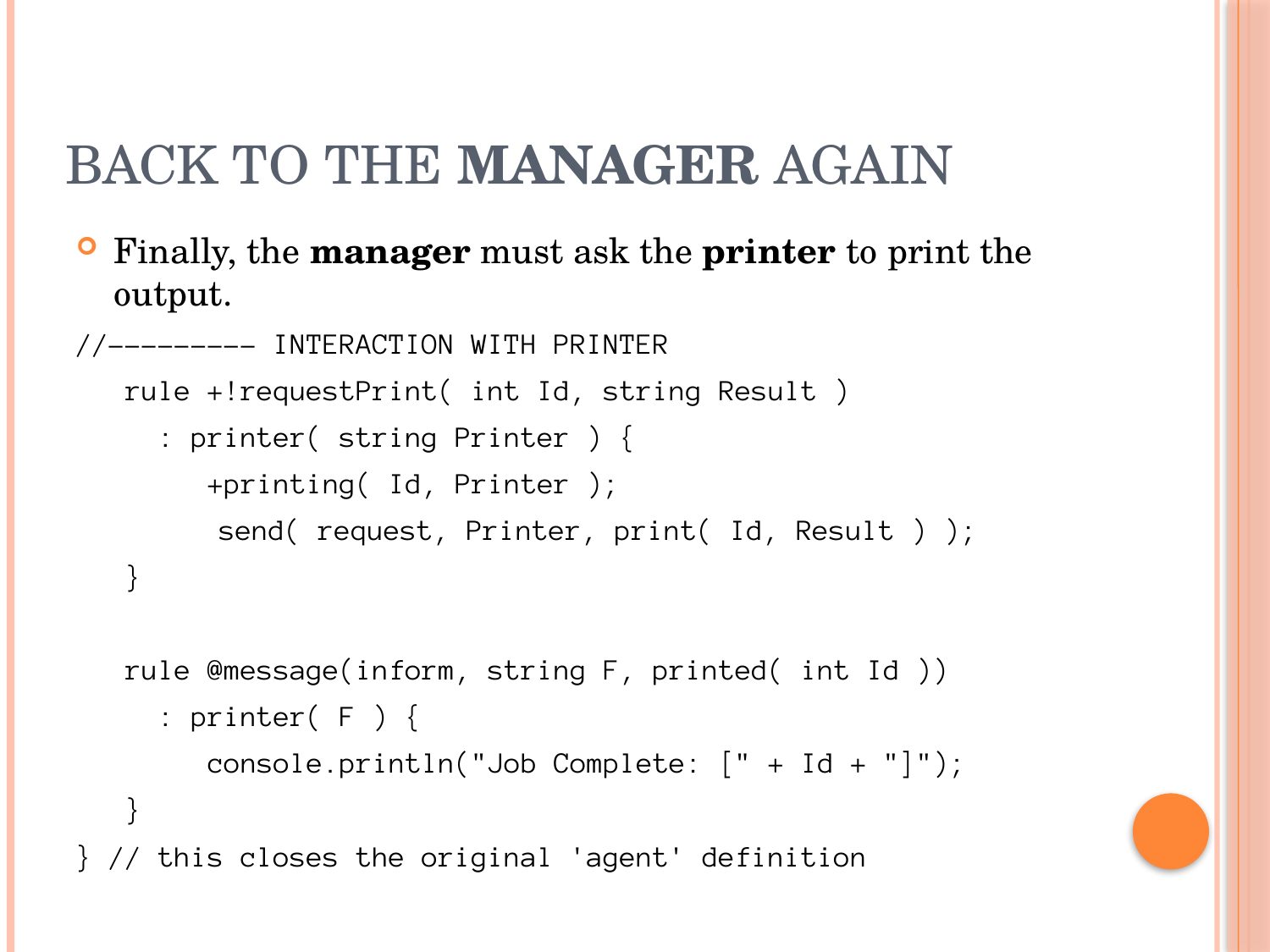

# Back to the Manager Again
Finally, the manager must ask the printer to print the output.
//--------- INTERACTION WITH PRINTER
   rule +!requestPrint( int Id, string Result )
     : printer( string Printer ) {
        +printing( Id, Printer );
	 send( request, Printer, print( Id, Result ) );
   }

   rule @message(inform, string F, printed( int Id ))
     : printer( F ) {
        console.println("Job Complete: [" + Id + "]");
   }
} // this closes the original 'agent' definition